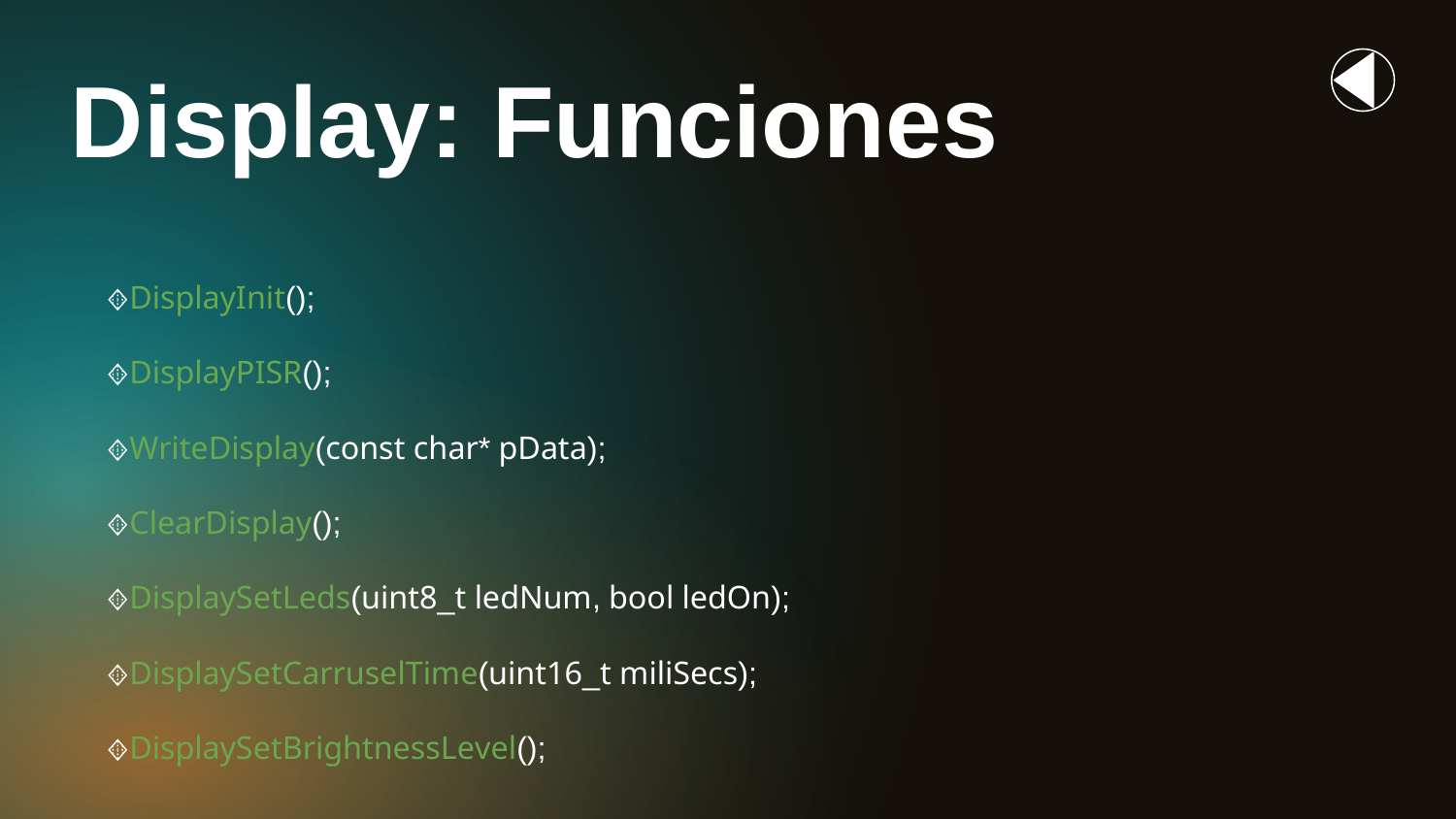

# Display: Funciones

🔸DisplayInit();
🔸DisplayPISR();
🔸WriteDisplay(const char* pData);
🔸ClearDisplay();
🔸DisplaySetLeds(uint8_t ledNum, bool ledOn);
🔸DisplaySetCarruselTime(uint16_t miliSecs);
🔸DisplaySetBrightnessLevel();